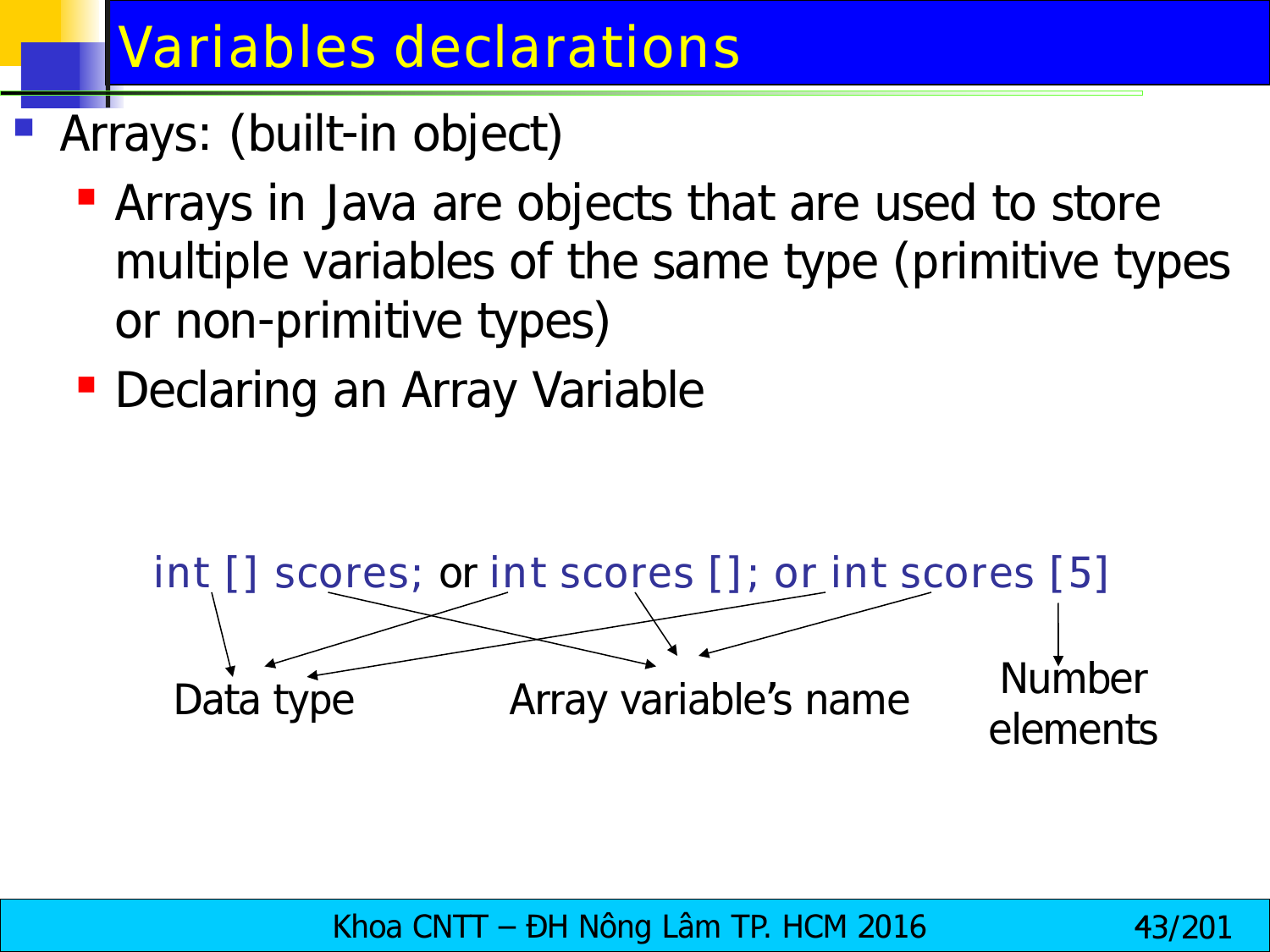

# Variables declarations
Arrays: (built-in object)
Arrays in Java are objects that are used to store multiple variables of the same type (primitive types or non-primitive types)
Declaring an Array Variable

int [] scores; or int scores []; or int scores [5]

Number elements
Data type
Array variable’s name